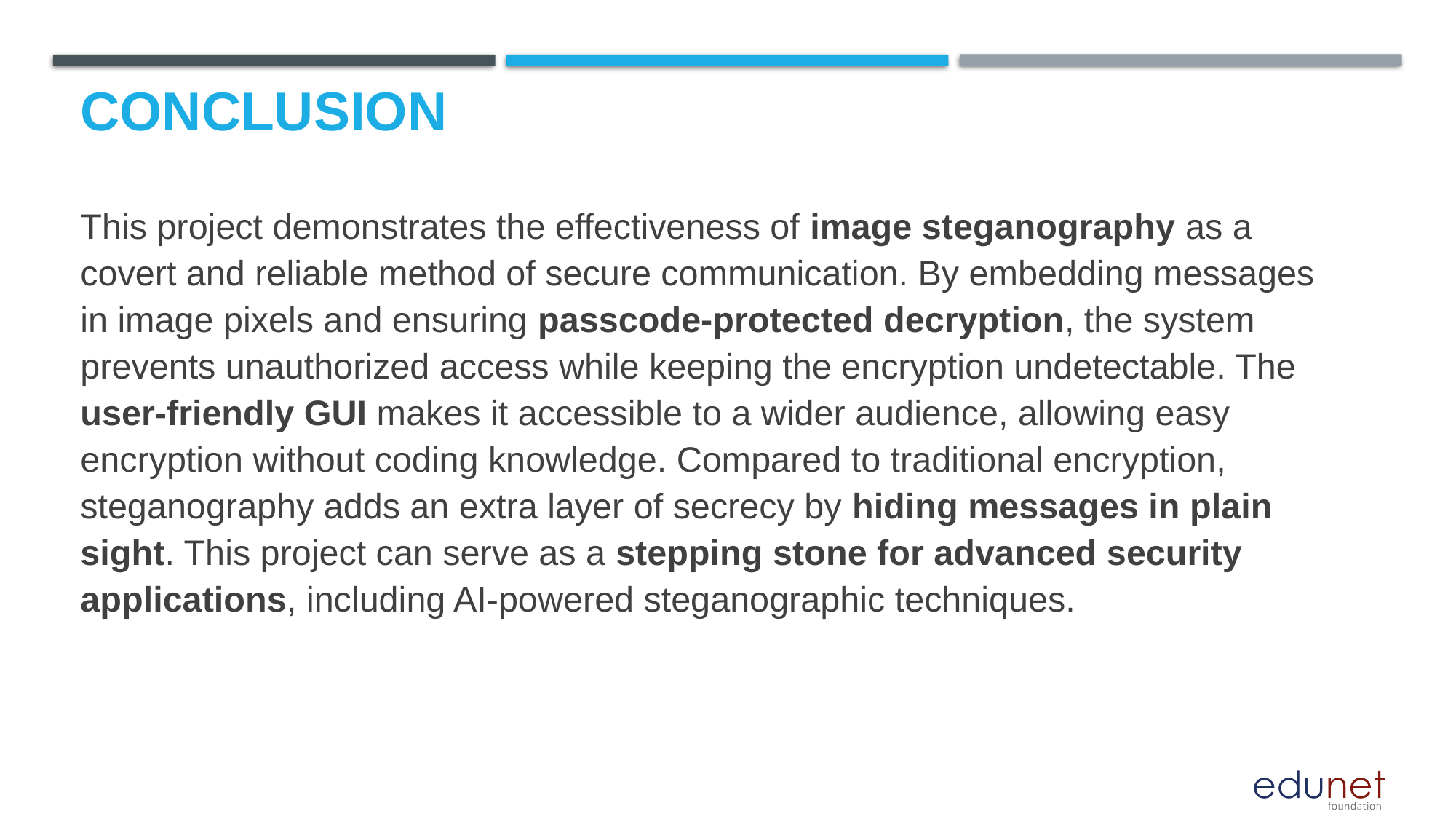

# Conclusion
This project demonstrates the effectiveness of image steganography as a covert and reliable method of secure communication. By embedding messages in image pixels and ensuring passcode-protected decryption, the system prevents unauthorized access while keeping the encryption undetectable. The user-friendly GUI makes it accessible to a wider audience, allowing easy encryption without coding knowledge. Compared to traditional encryption, steganography adds an extra layer of secrecy by hiding messages in plain sight. This project can serve as a stepping stone for advanced security applications, including AI-powered steganographic techniques.